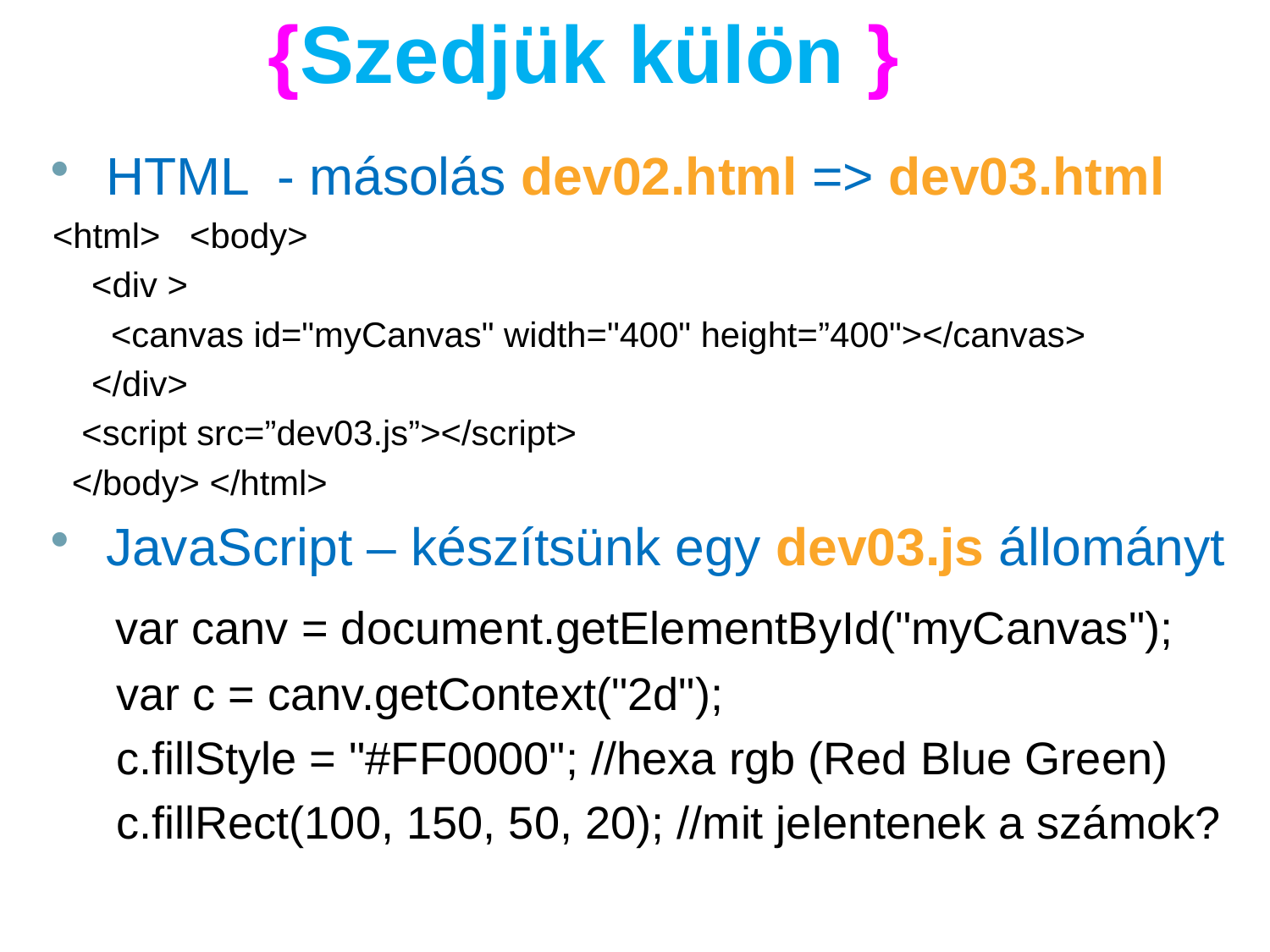

# {Szedjük külön }
HTML  - másolás dev02.html => dev03.html
<html>   <body>
    <div >
      <canvas id="myCanvas" width="400" height=”400"></canvas>
    </div>
   <script src=”dev03.js”></script>
  </body> </html>
JavaScript – készítsünk egy dev03.js állományt
    var canv = document.getElementById("myCanvas");
     var c = canv.getContext("2d");
     c.fillStyle = "#FF0000"; //hexa rgb (Red Blue Green)
     c.fillRect(100, 150, 50, 20); //mit jelentenek a számok?